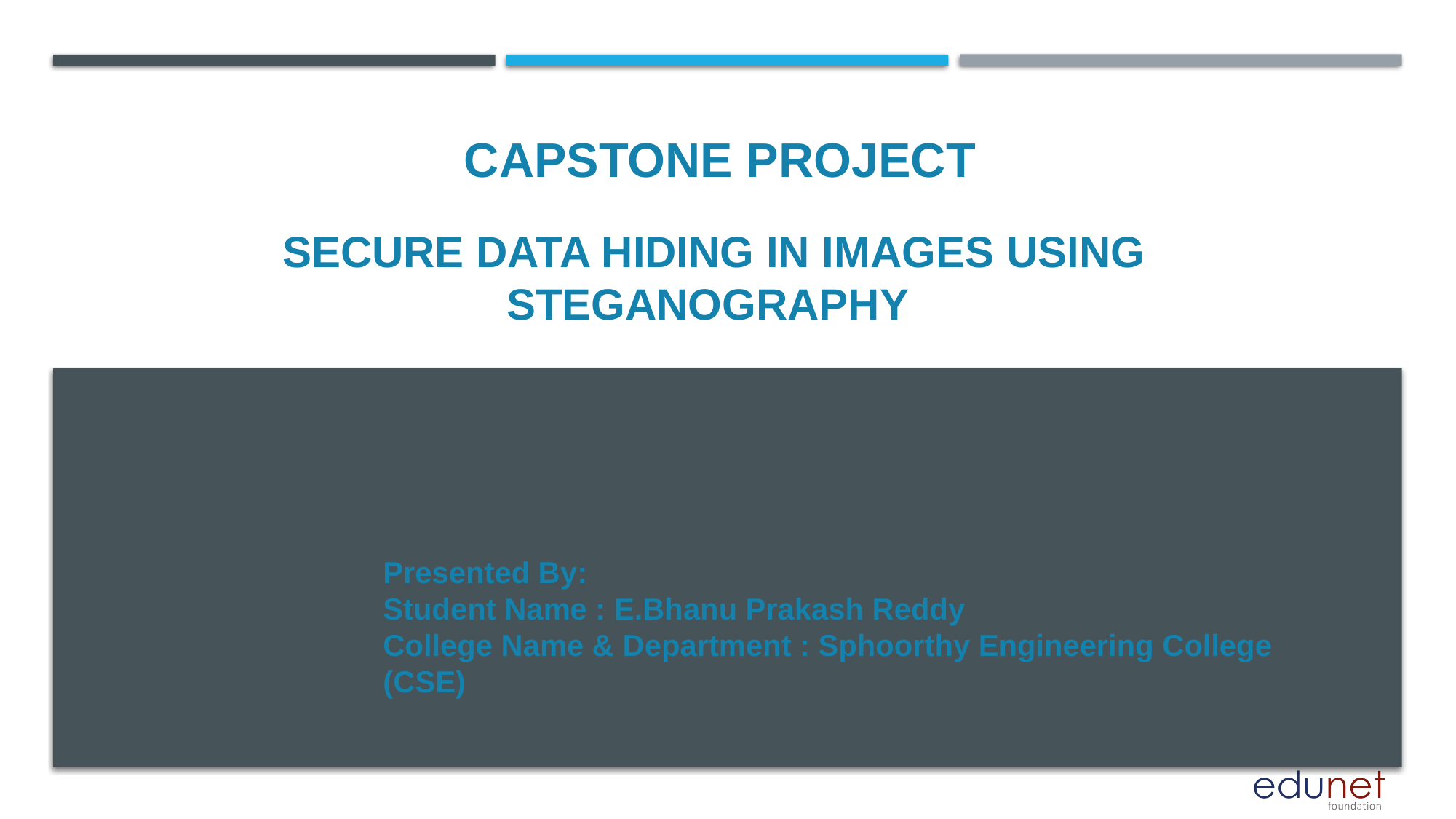

CAPSTONE PROJECT
# SECURE DATA HIDING IN IMAGES USING STEGANOGRAPHY
Presented By:
Student Name : E.Bhanu Prakash Reddy
College Name & Department : Sphoorthy Engineering College (CSE)